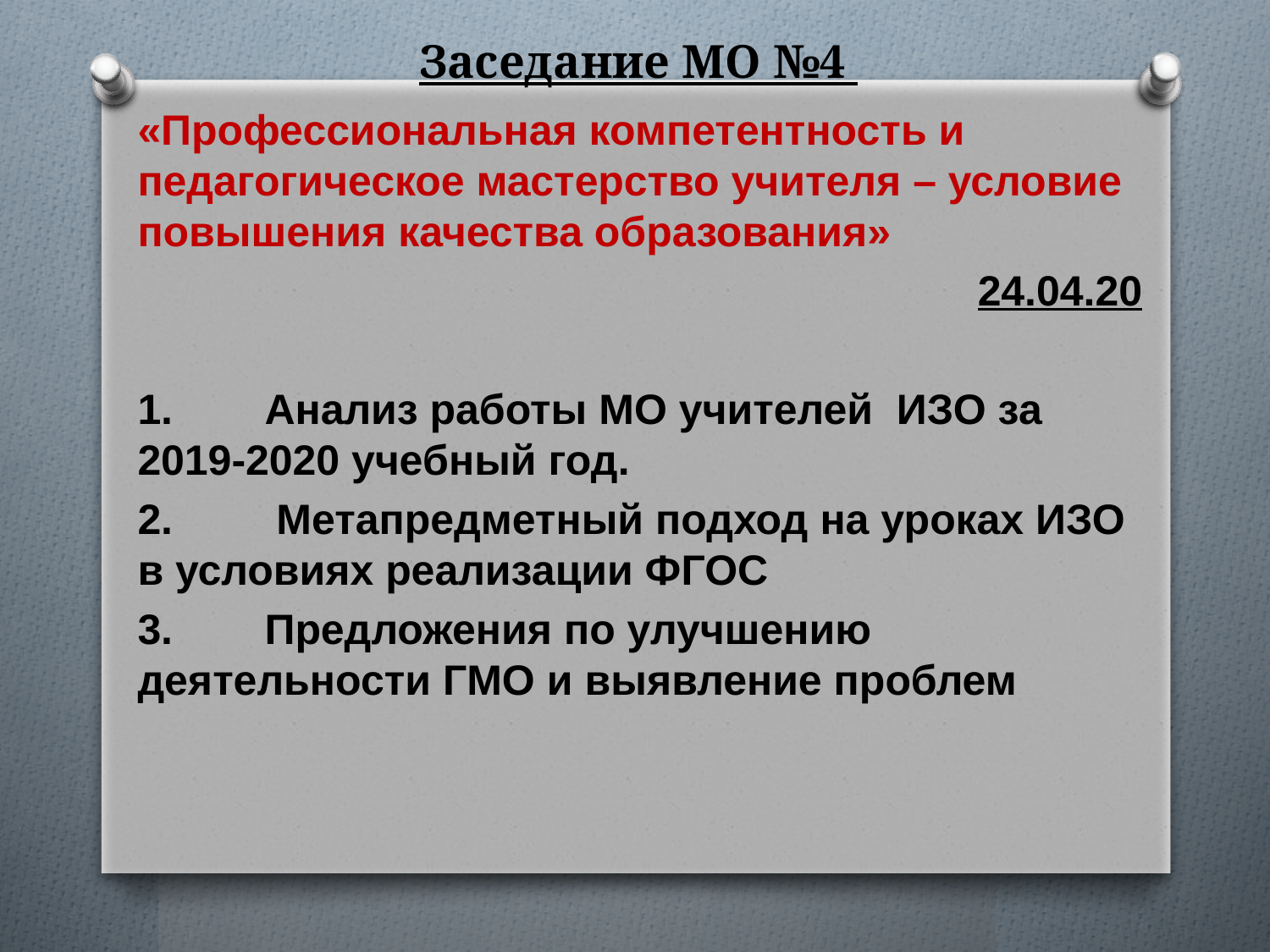

# Заседание МО №4
«Профессиональная компетентность и педагогическое мастерство учителя – условие повышения качества образования»
24.04.20

1.	Анализ работы МО учителей  ИЗО за 2019-2020 учебный год.
2.	 Метапредметный подход на уроках ИЗО в условиях реализации ФГОС
3.	Предложения по улучшению деятельности ГМО и выявление проблем